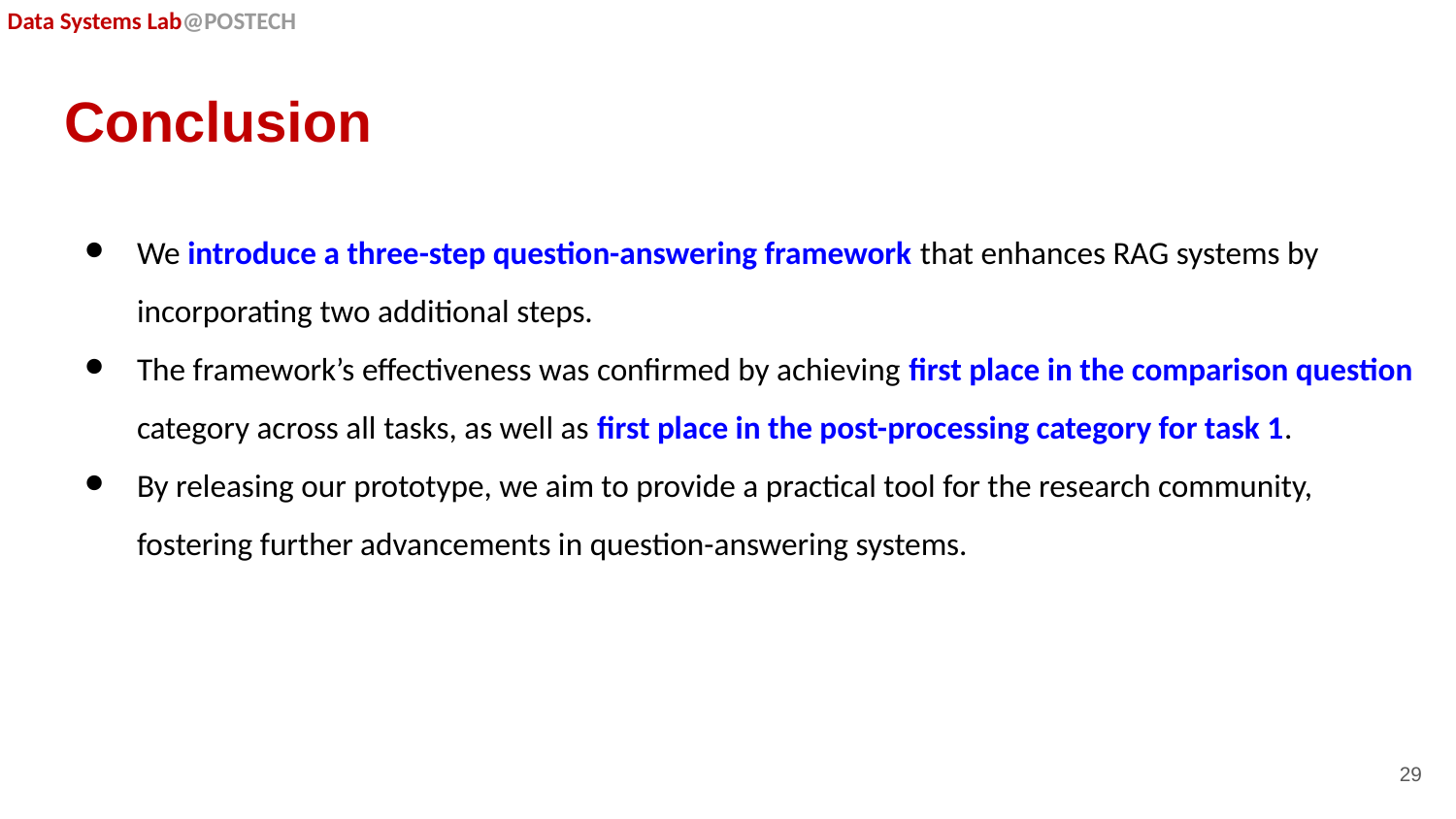

# Conclusion
We introduce a three-step question-answering framework that enhances RAG systems by incorporating two additional steps.
The framework’s effectiveness was confirmed by achieving first place in the comparison question category across all tasks, as well as first place in the post-processing category for task 1.
By releasing our prototype, we aim to provide a practical tool for the research community, fostering further advancements in question-answering systems.
29